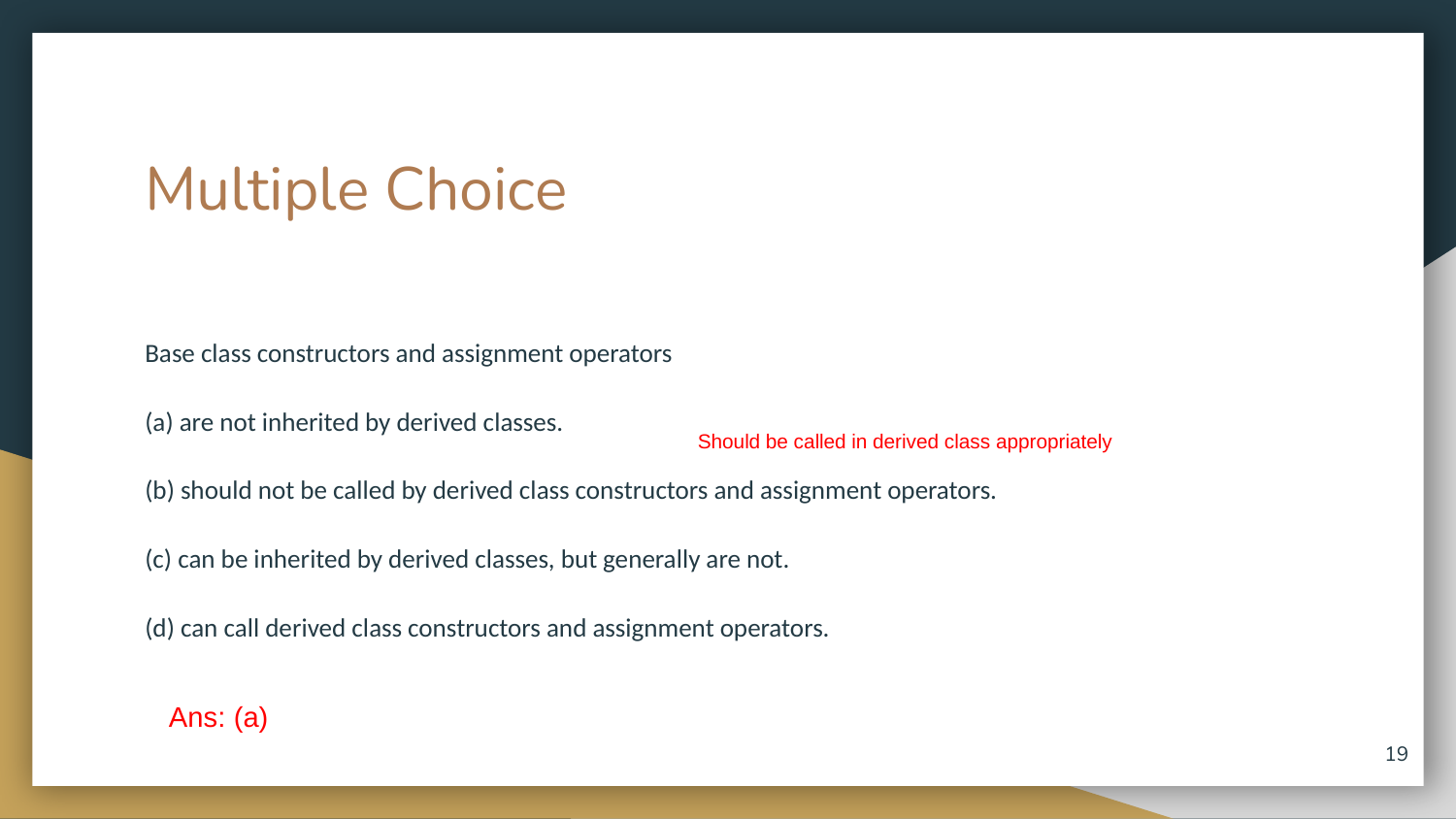

# Multiple Choice
Base class constructors and assignment operators
(a) are not inherited by derived classes.
(b) should not be called by derived class constructors and assignment operators.
(c) can be inherited by derived classes, but generally are not.
(d) can call derived class constructors and assignment operators.
Should be called in derived class appropriately
Ans: (a)
19